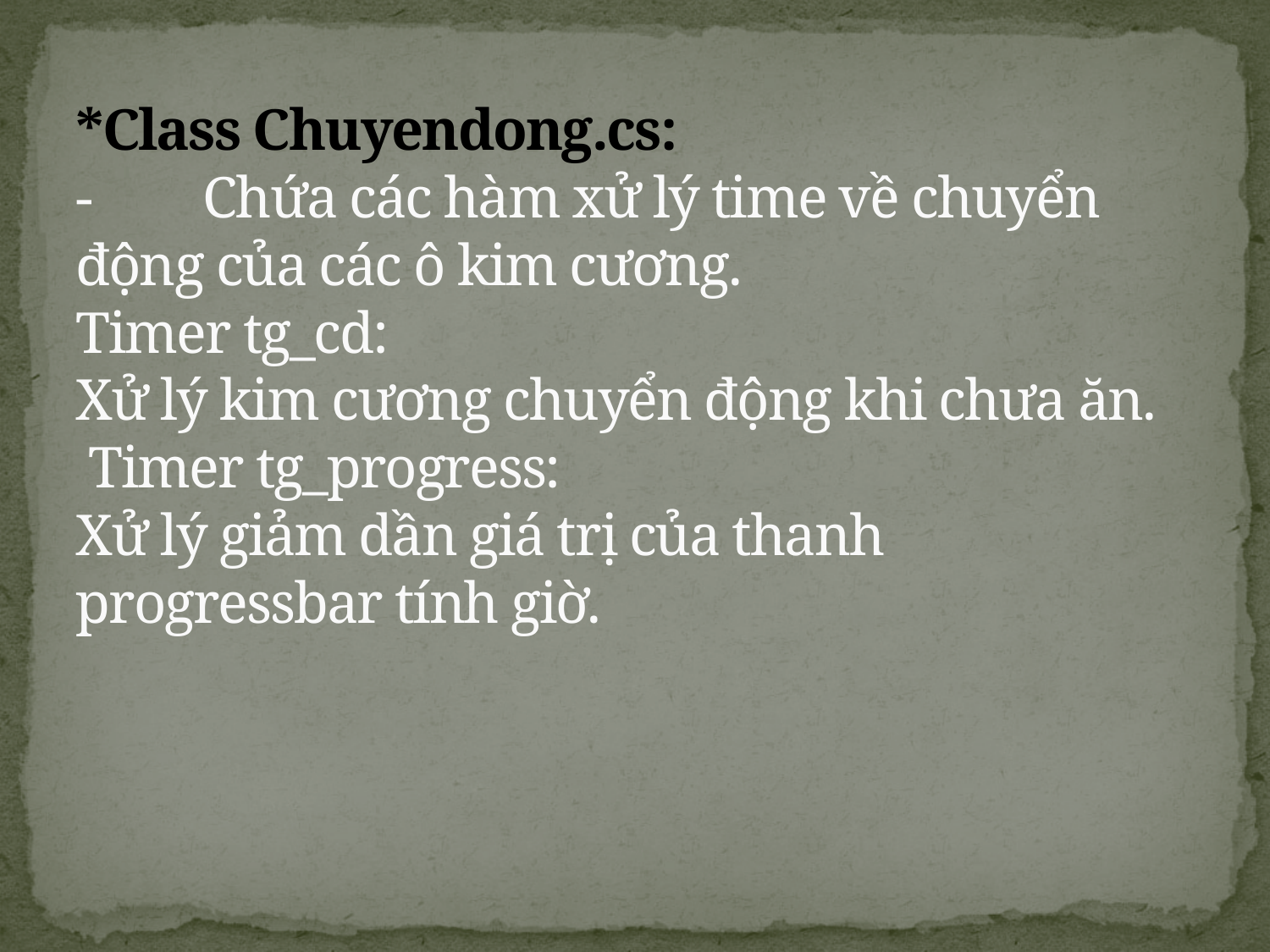

# *Class Chuyendong.cs: - 	Chứa các hàm xử lý time về chuyển động của các ô kim cương. Timer tg_cd: Xử lý kim cương chuyển động khi chưa ăn. Timer tg_progress: Xử lý giảm dần giá trị của thanh progressbar tính giờ.